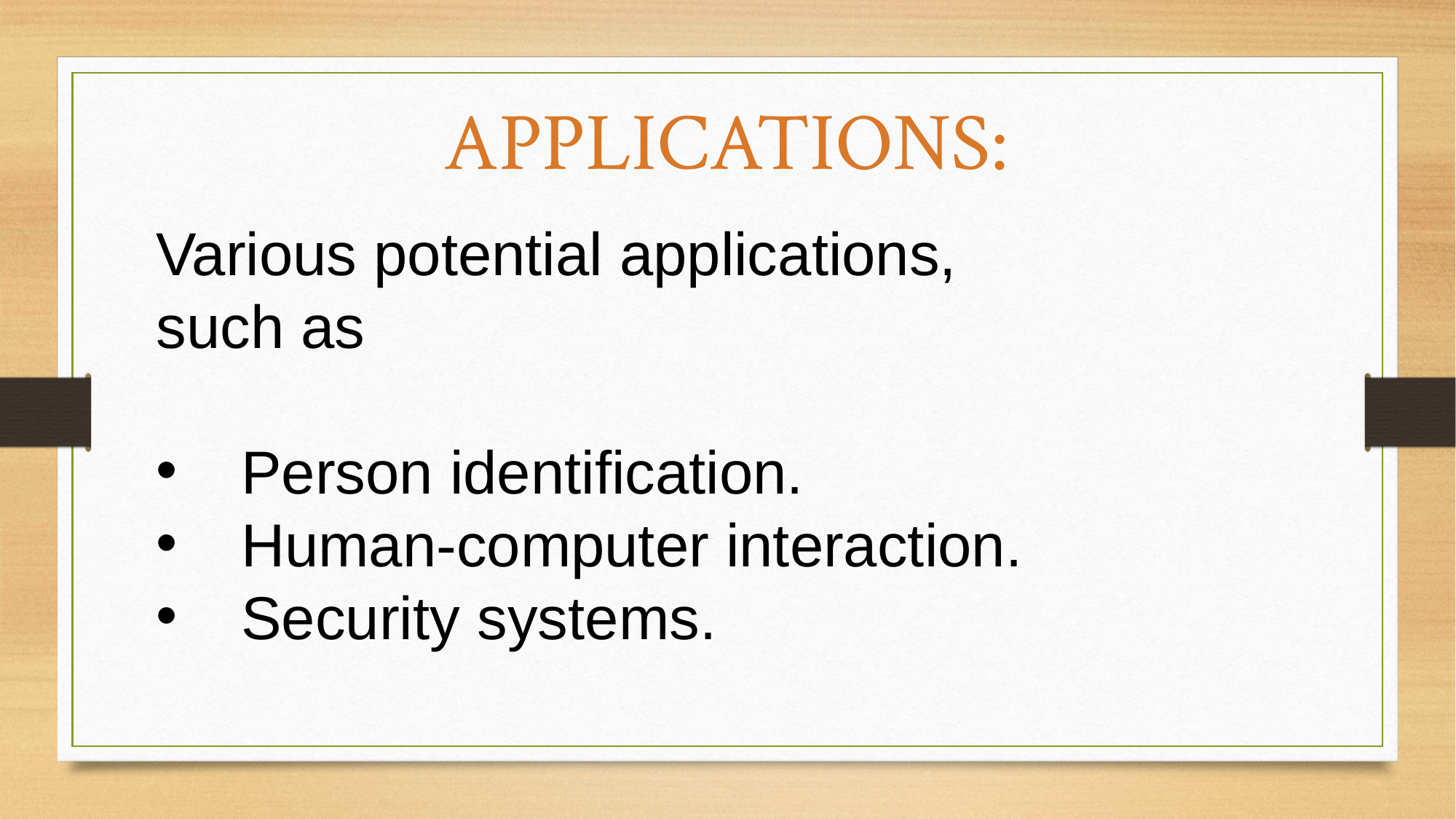

APPLICATIONS:
Various potential applications, such as

 Person identification.
 Human-computer interaction.
 Security systems.